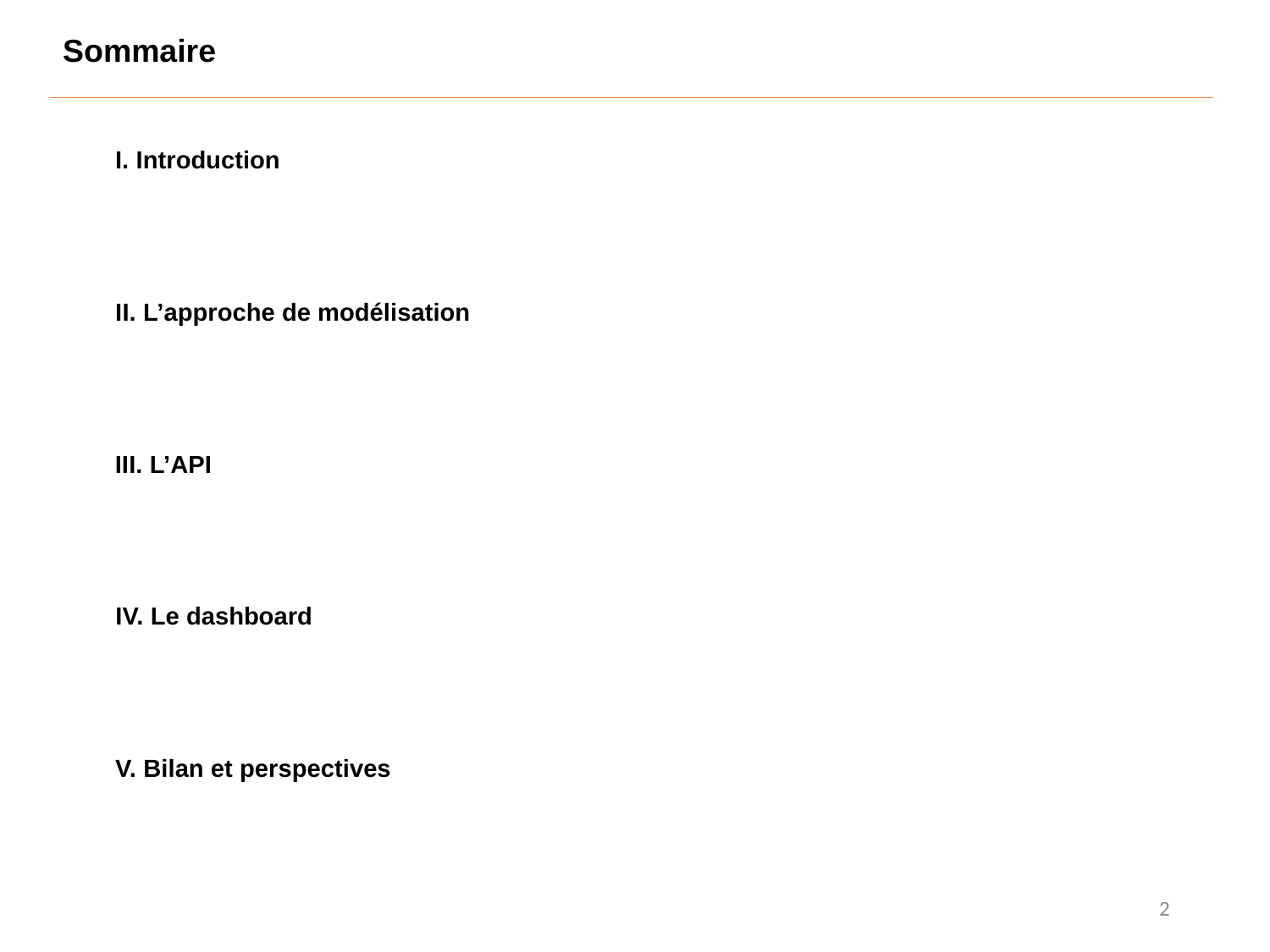

Sommaire
I. Introduction
II. L’approche de modélisation
III. L’API
IV. Le dashboard
V. Bilan et perspectives
2